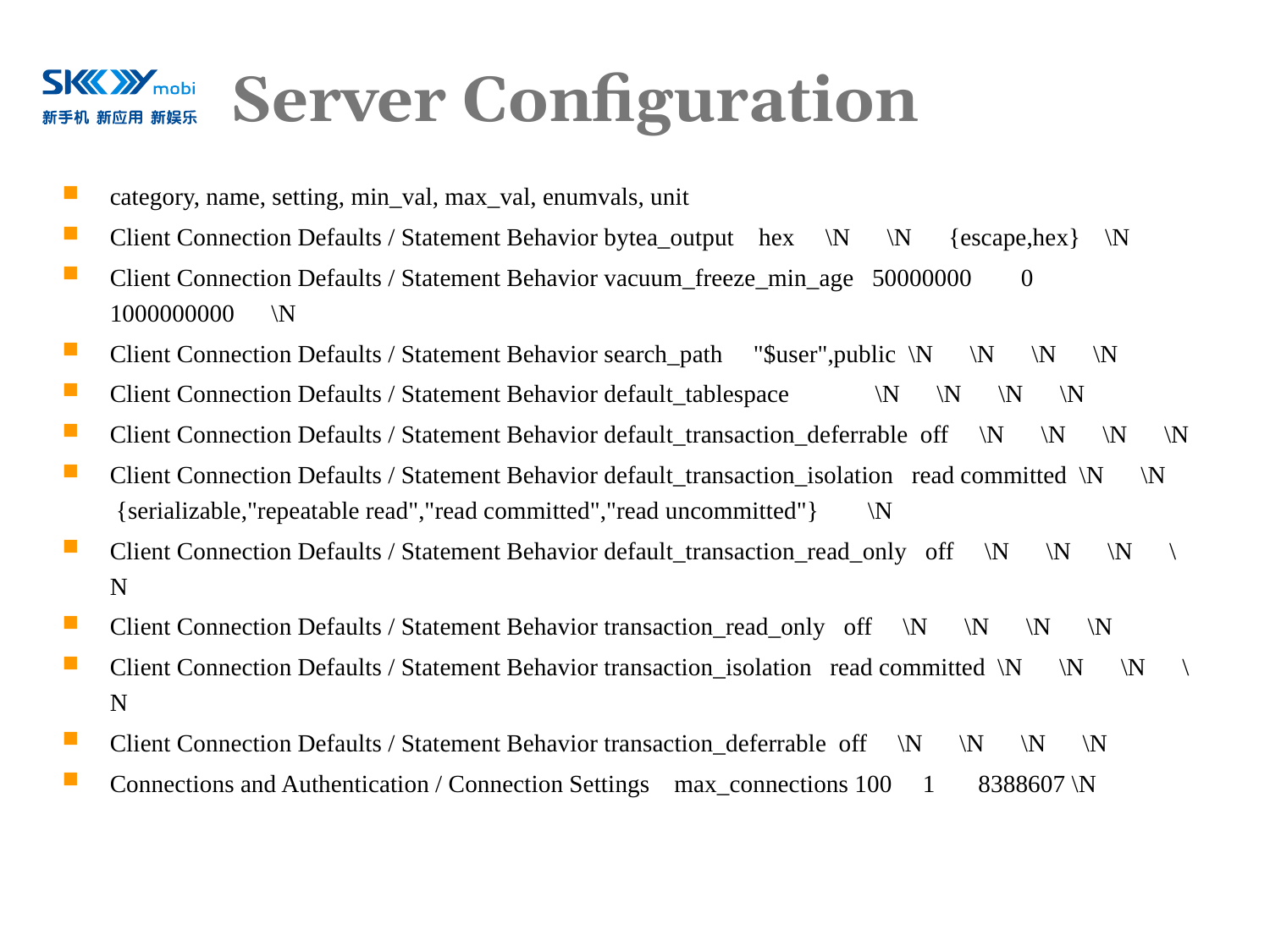

# Server Configuration
category, name, setting, min_val, max_val, enumvals, unit
Client Connection Defaults / Statement Behavior bytea_output    hex     \N      \N      {escape,hex}    \N
Client Connection Defaults / Statement Behavior vacuum_freeze_min_age   50000000        0       1000000000      \N
Client Connection Defaults / Statement Behavior search_path     "$user",public  \N      \N      \N      \N
Client Connection Defaults / Statement Behavior default_tablespace              \N      \N      \N      \N
Client Connection Defaults / Statement Behavior default_transaction_deferrable  off     \N      \N      \N      \N
Client Connection Defaults / Statement Behavior default_transaction_isolation   read committed  \N      \N      {serializable,"repeatable read","read committed","read uncommitted"}        \N
Client Connection Defaults / Statement Behavior default_transaction_read_only   off     \N      \N      \N      \N
Client Connection Defaults / Statement Behavior transaction_read_only   off     \N      \N      \N      \N
Client Connection Defaults / Statement Behavior transaction_isolation   read committed  \N      \N      \N      \N
Client Connection Defaults / Statement Behavior transaction_deferrable  off     \N      \N      \N      \N
Connections and Authentication / Connection Settings    max_connections 100     1       8388607 \N